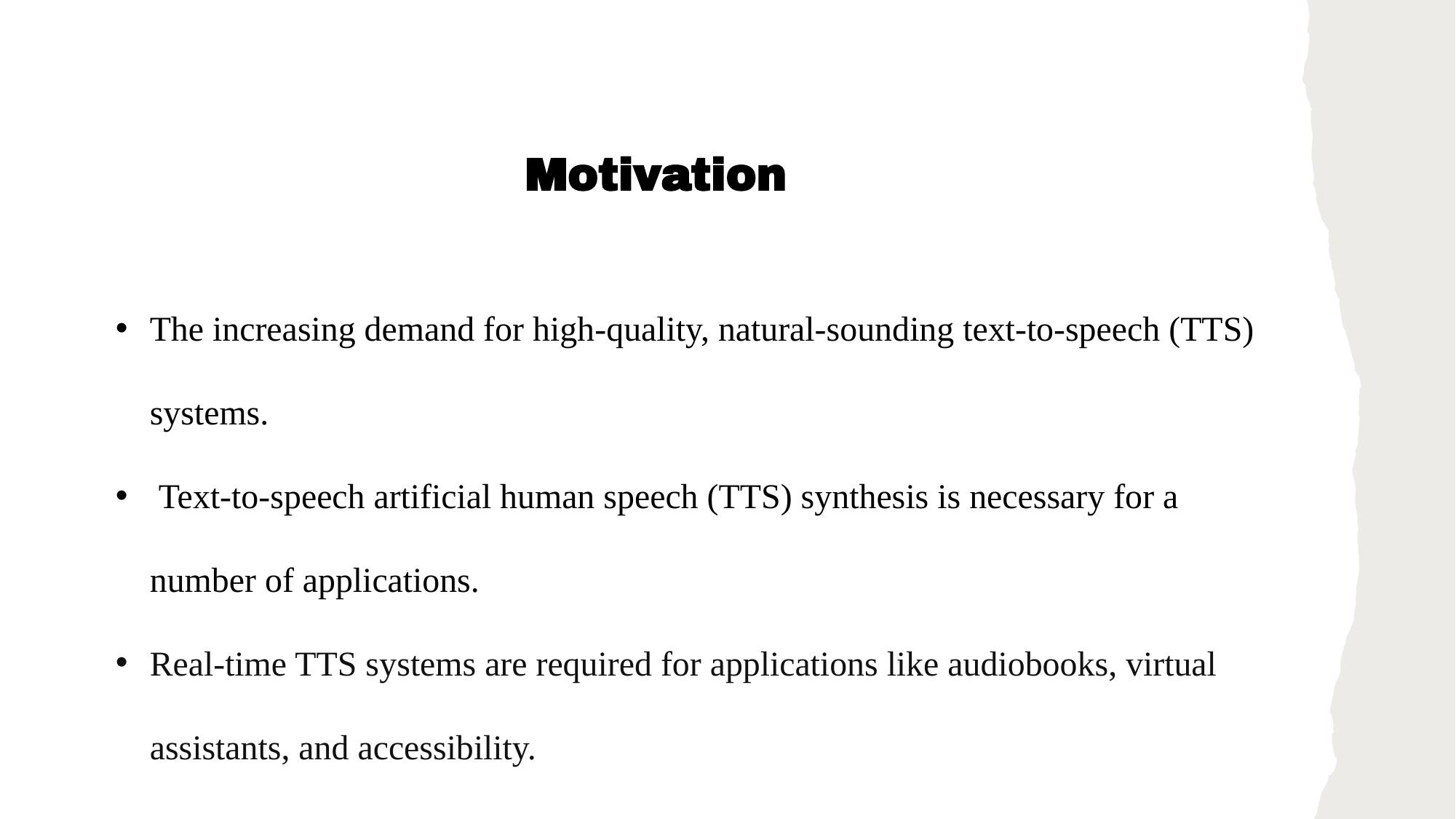

Motivation
The increasing demand for high-quality, natural-sounding text-to-speech (TTS) systems.
 Text-to-speech artificial human speech (TTS) synthesis is necessary for a number of applications.
Real-time TTS systems are required for applications like audiobooks, virtual assistants, and accessibility.